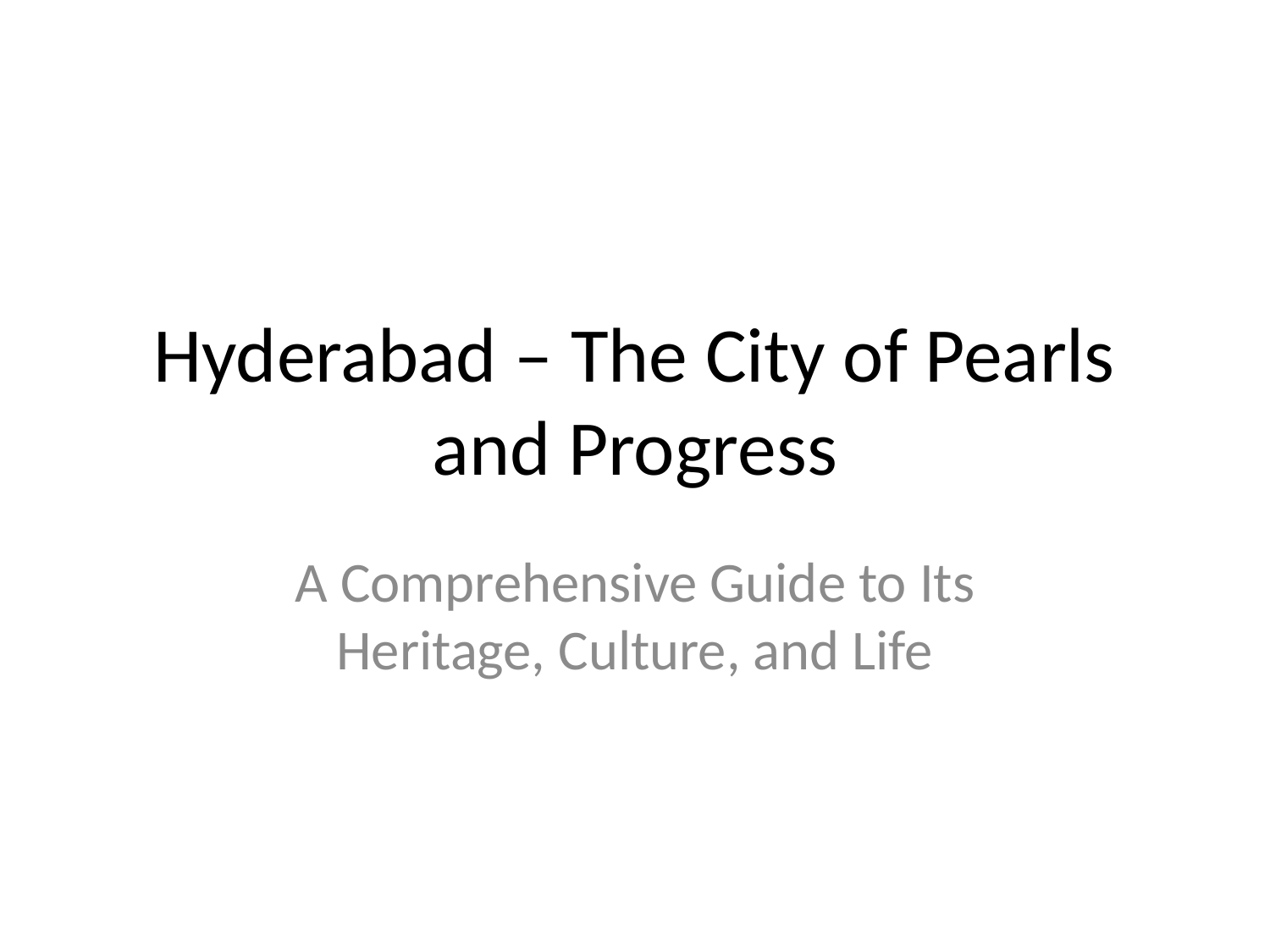

# Hyderabad – The City of Pearls and Progress
A Comprehensive Guide to Its Heritage, Culture, and Life